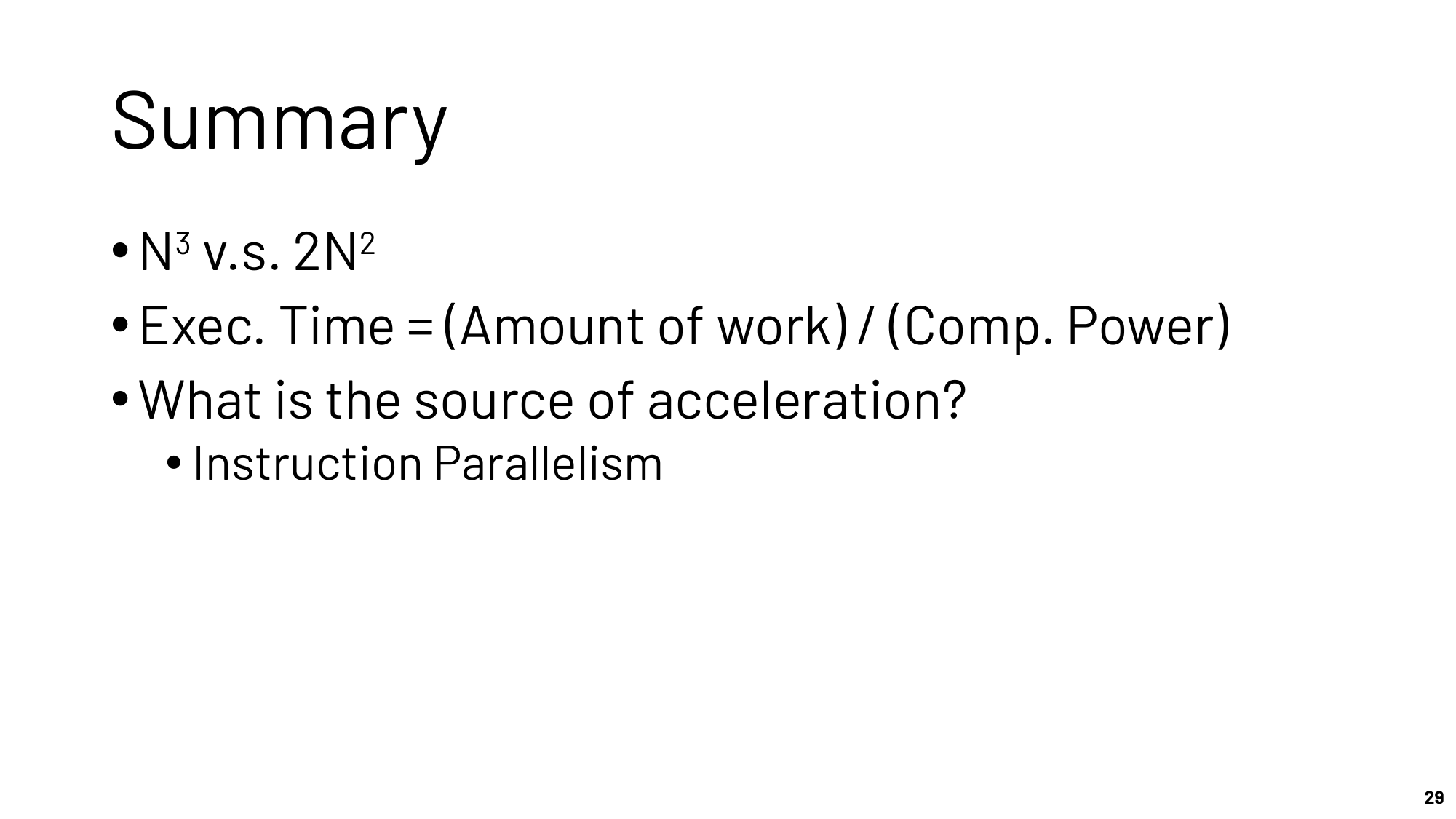

# Summary
N3 v.s. 2N2
Exec. Time = (Amount of work) / (Comp. Power)
What is the source of acceleration?
Instruction Parallelism
29